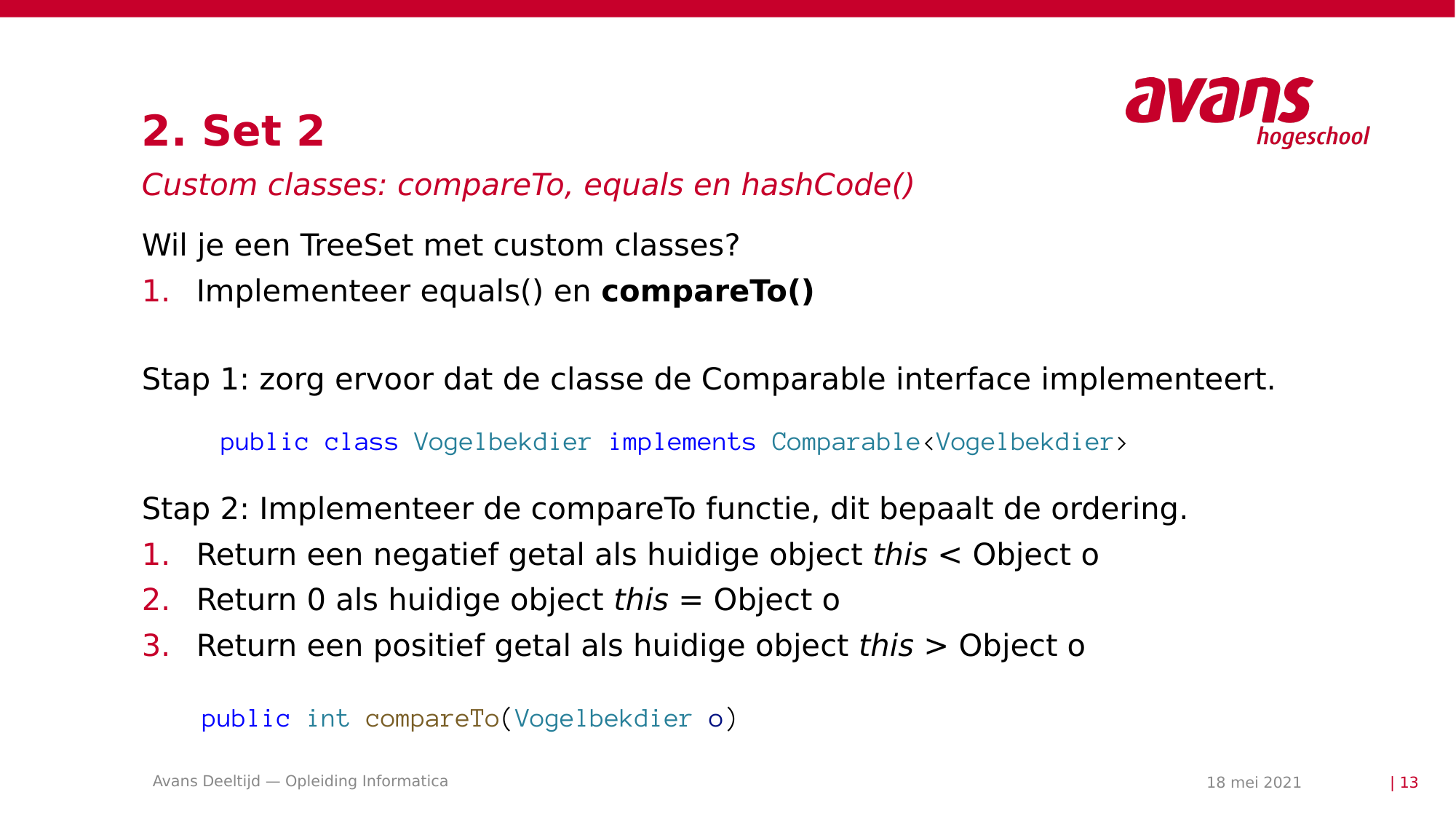

# 2. Set 2
Custom classes: compareTo, equals en hashCode()
Wil je een TreeSet met custom classes?
Implementeer equals() en compareTo()
Stap 1: zorg ervoor dat de classe de Comparable interface implementeert.
public class Vogelbekdier implements Comparable<Vogelbekdier>
Stap 2: Implementeer de compareTo functie, dit bepaalt de ordering.
Return een negatief getal als huidige object this < Object o
Return 0 als huidige object this = Object o
Return een positief getal als huidige object this > Object o
public int compareTo(Vogelbekdier o)
Avans Deeltijd — Opleiding Informatica
18 mei 2021
| 13